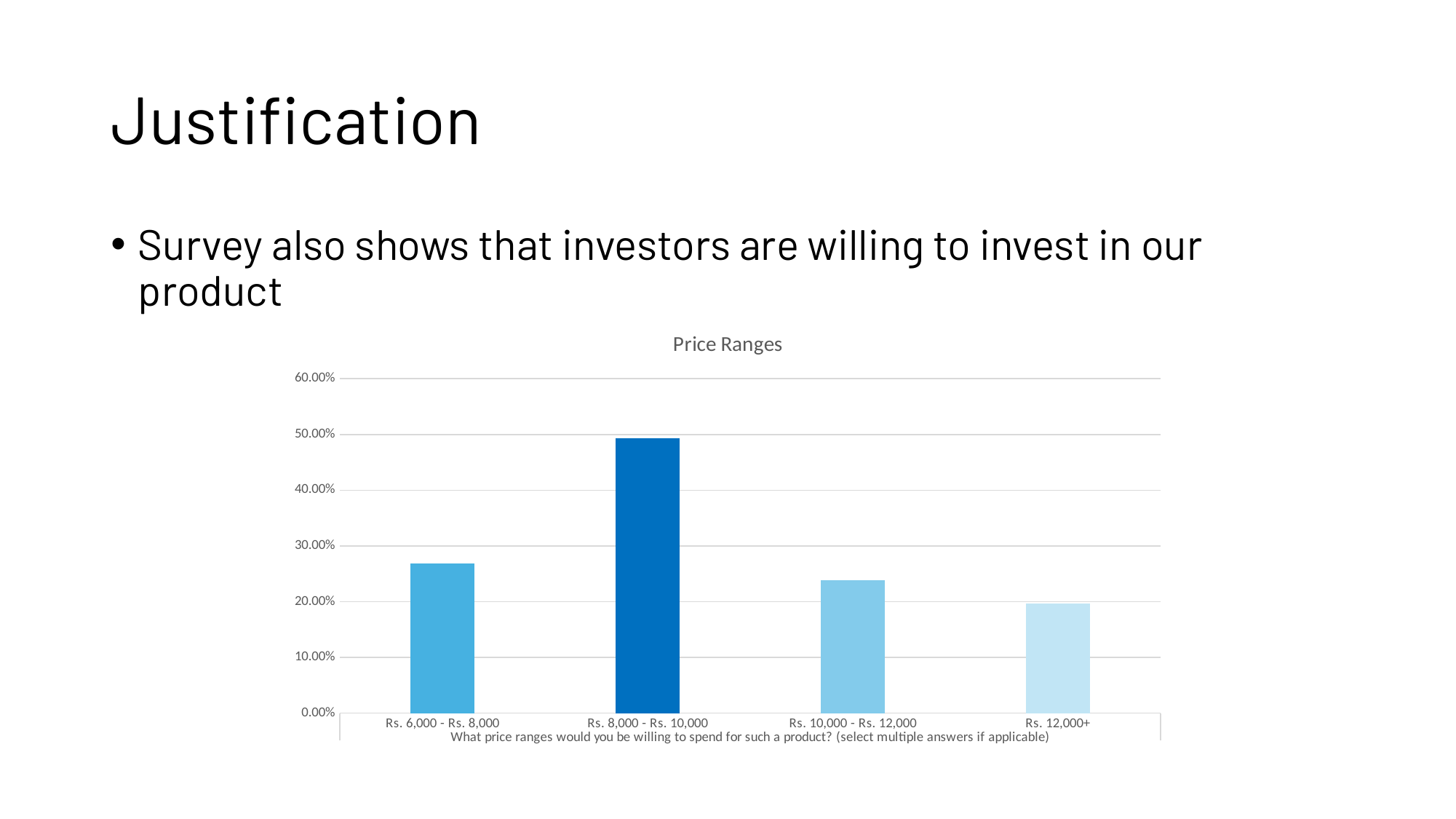

# Justification
Survey also shows that investors are willing to invest in our product

### Chart: Price Ranges

| Category |  |
|---|---|
| Rs. 6,000 - Rs. 8,000 | 0.268 |
| Rs. 8,000 - Rs. 10,000 | 0.493 |
| Rs. 10,000 - Rs. 12,000 | 0.239 |
| Rs. 12,000+ | 0.197 |